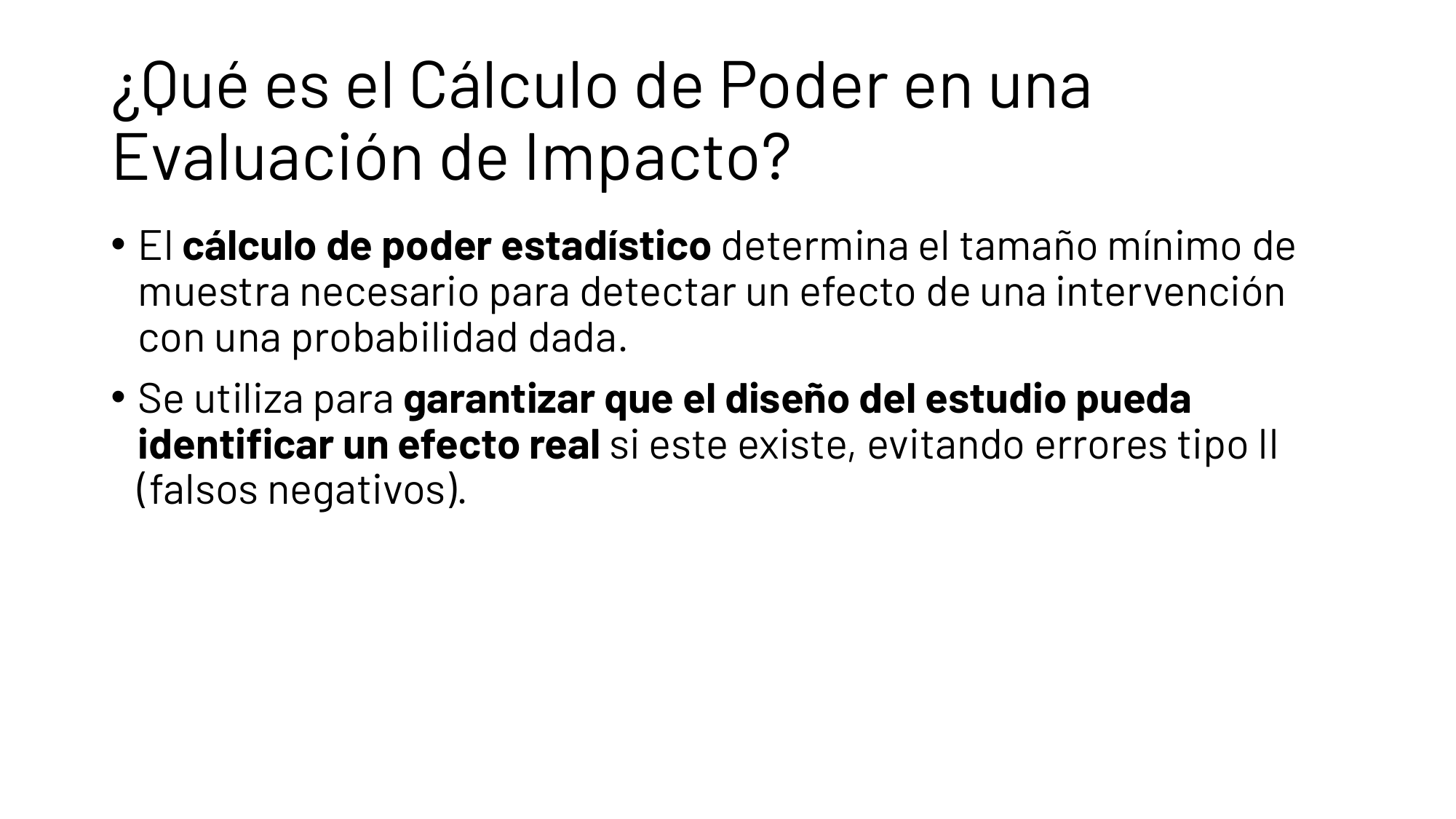

# ¿Qué es el Cálculo de Poder en una Evaluación de Impacto?
El cálculo de poder estadístico determina el tamaño mínimo de muestra necesario para detectar un efecto de una intervención con una probabilidad dada.
Se utiliza para garantizar que el diseño del estudio pueda identificar un efecto real si este existe, evitando errores tipo II (falsos negativos).